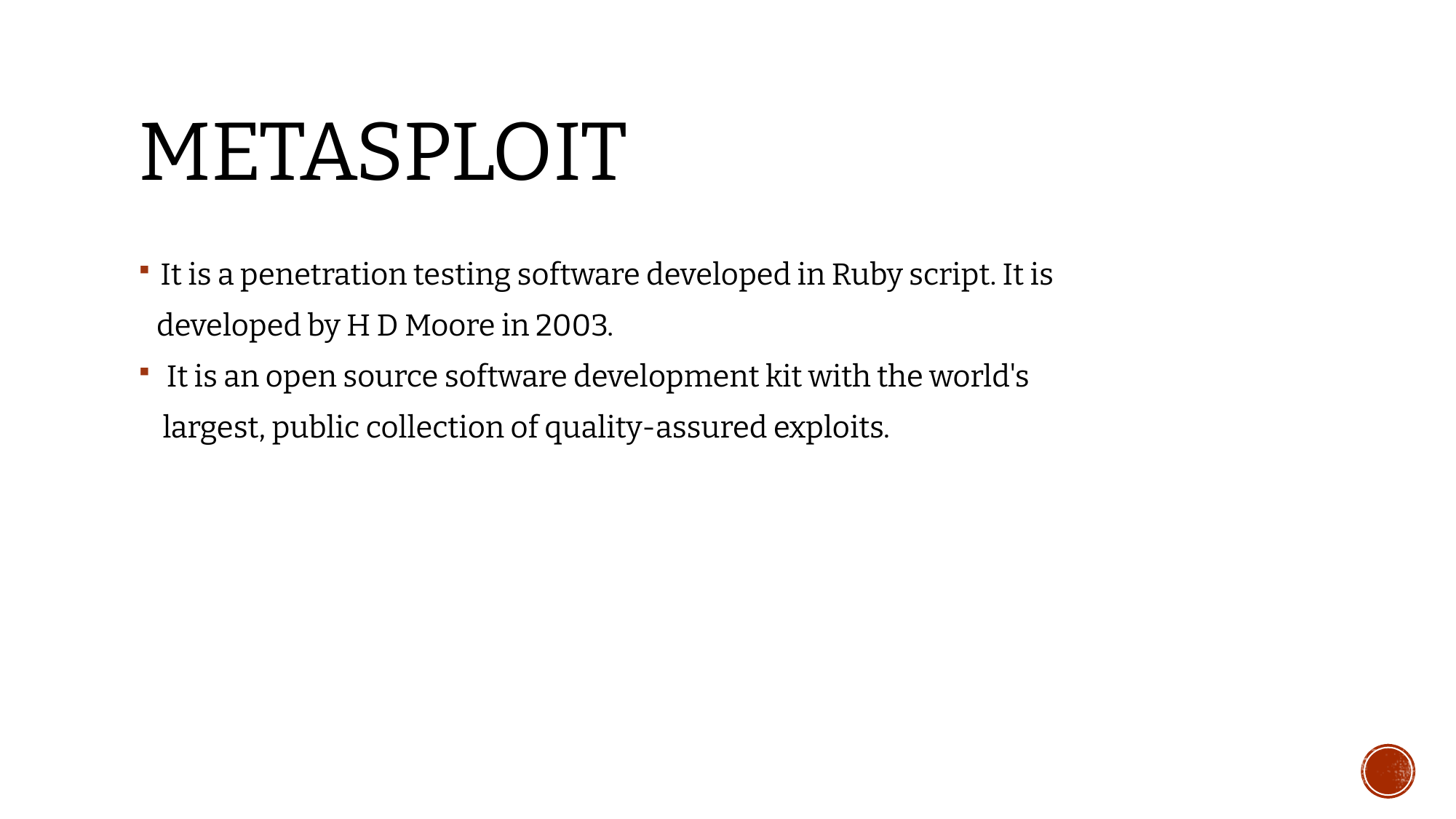

# METASPLOIT
It is a penetration testing software developed in Ruby script. It is
   developed by H D Moore in 2003.
 It is an open source software development kit with the world's
    largest, public collection of quality-assured exploits.